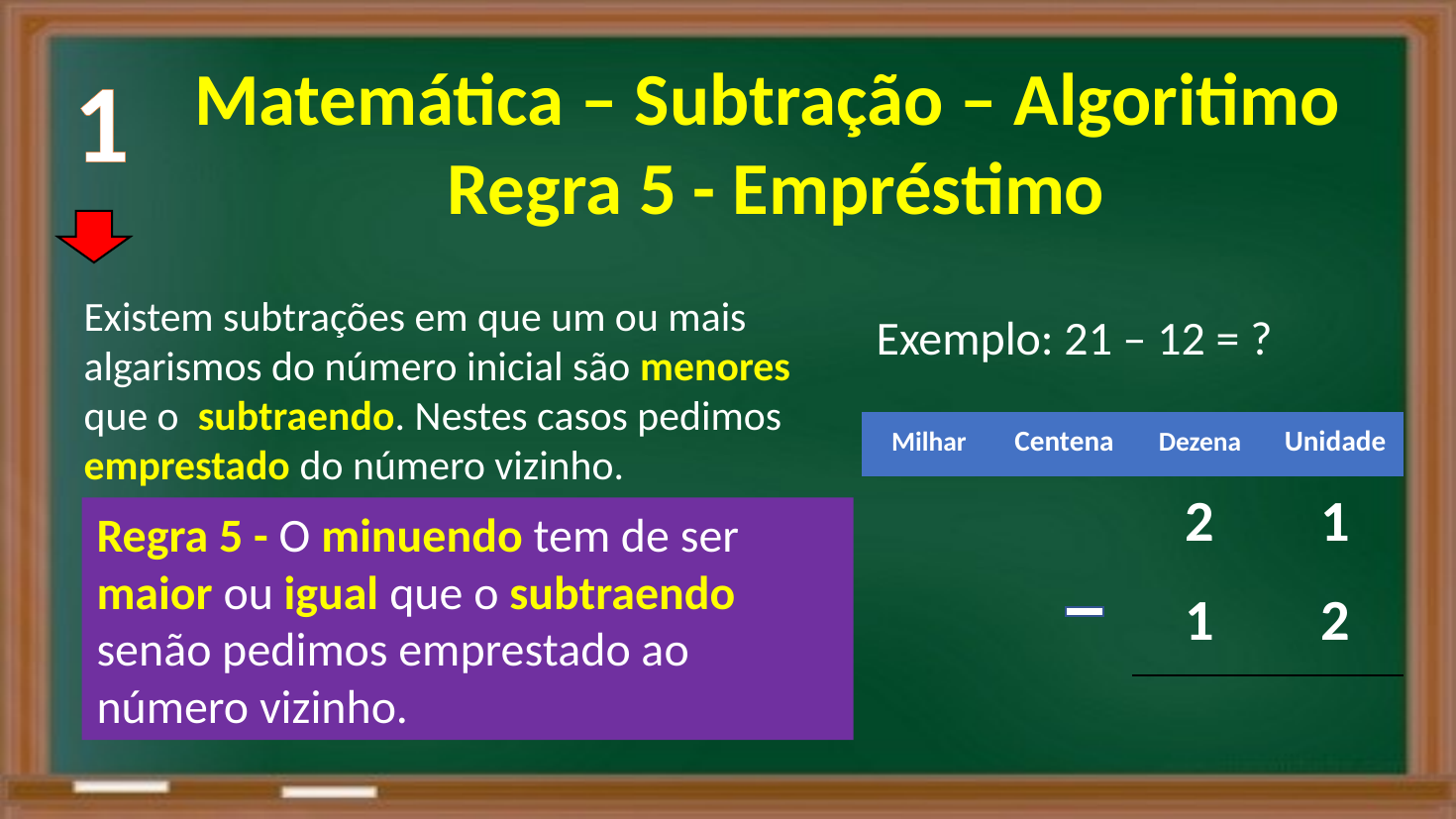

1
Matemática – Subtração – Algoritimo
Regra 5 - Empréstimo

Existem subtrações em que um ou mais algarismos do número inicial são menores que o  subtraendo. Nestes casos pedimos emprestado do número vizinho.
Exemplo: 21 – 12 = ?
| Milhar | Centena | Dezena | Unidade |
| --- | --- | --- | --- |
|  |  | 2 | 1 |
|  |  | 1 | 2 |
|  |  |  |  |
Regra 5 - O minuendo tem de ser maior ou igual que o subtraendo senão pedimos emprestado ao número vizinho.